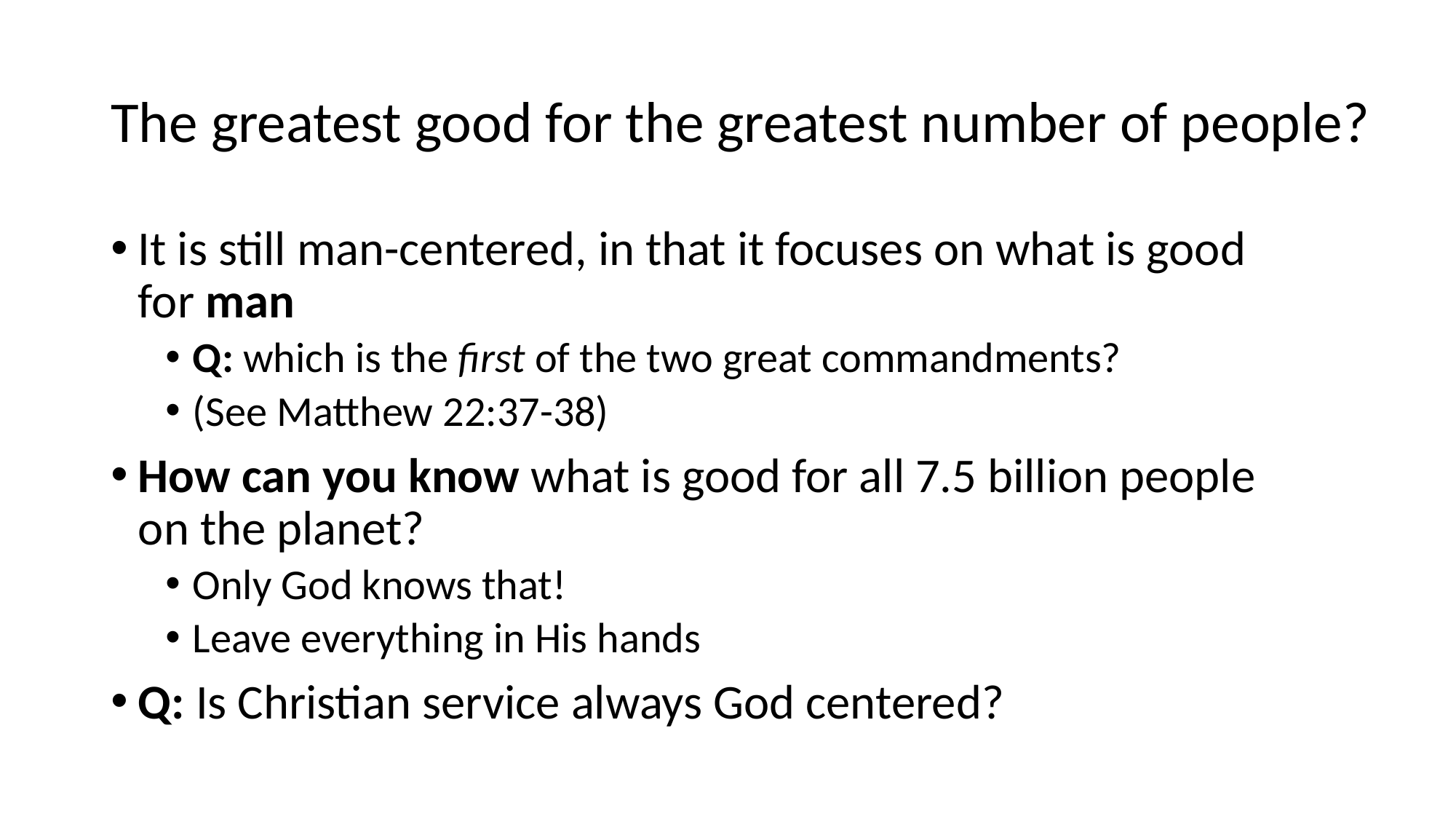

# The greatest good for the greatest number of people?
It is still man-centered, in that it focuses on what is good for man
Q: which is the first of the two great commandments?
(See Matthew 22:37-38)
How can you know what is good for all 7.5 billion people on the planet?
Only God knows that!
Leave everything in His hands
Q: Is Christian service always God centered?